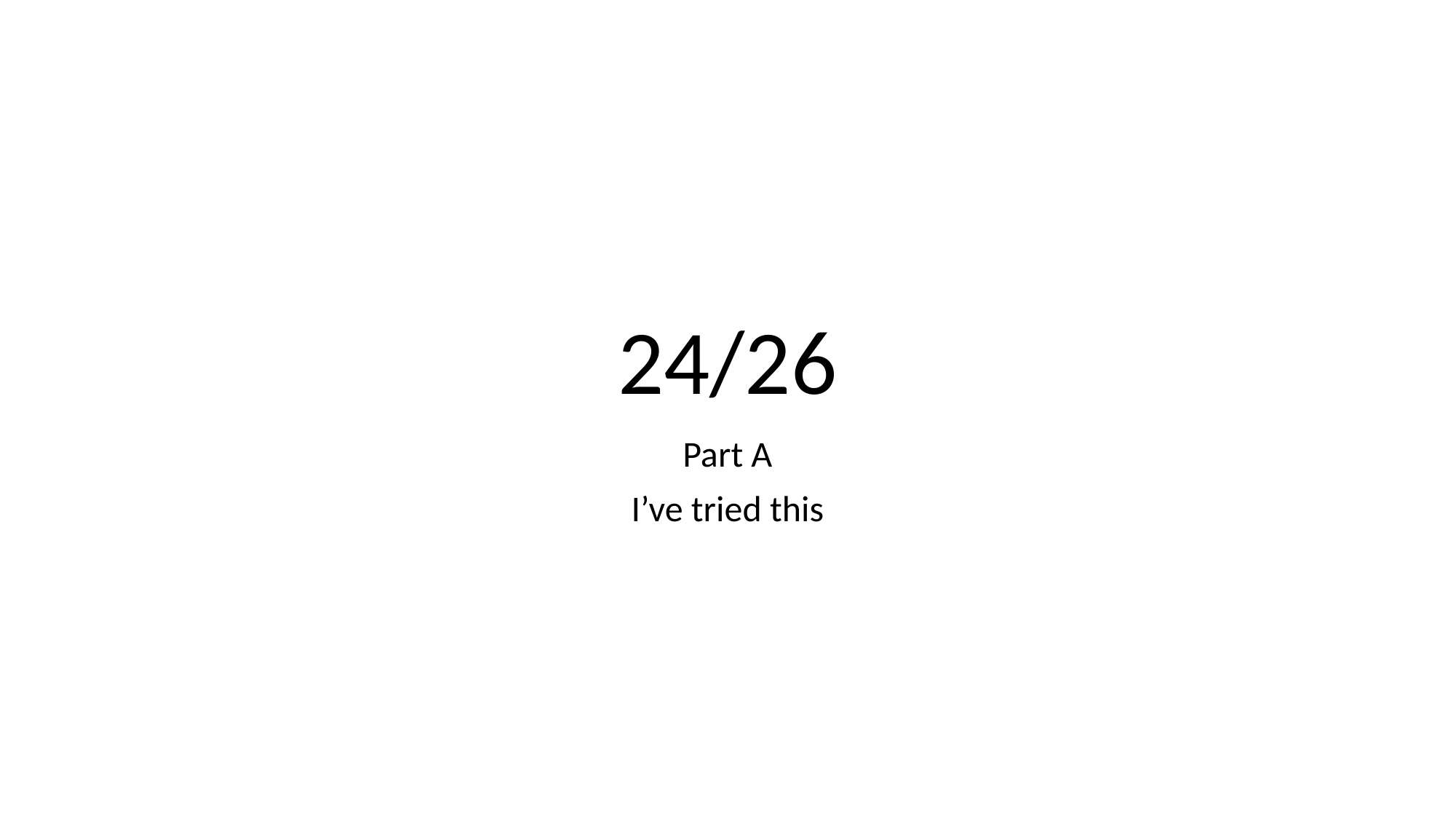

# 24/26
Part A
I’ve tried this